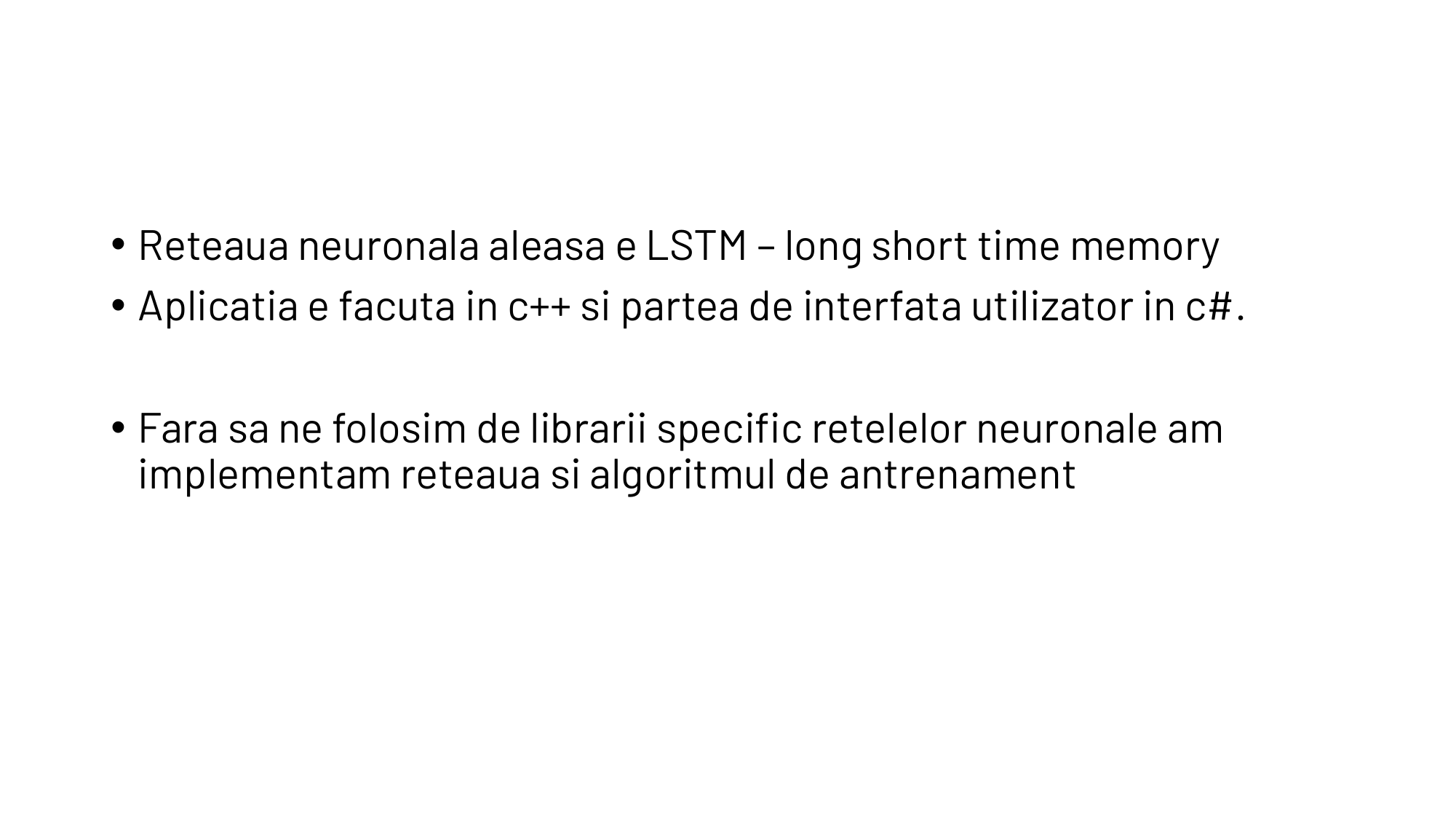

#
Reteaua neuronala aleasa e LSTM – long short time memory
Aplicatia e facuta in c++ si partea de interfata utilizator in c#.

Fara sa ne folosim de librarii specific retelelor neuronale am implementam reteaua si algoritmul de antrenament